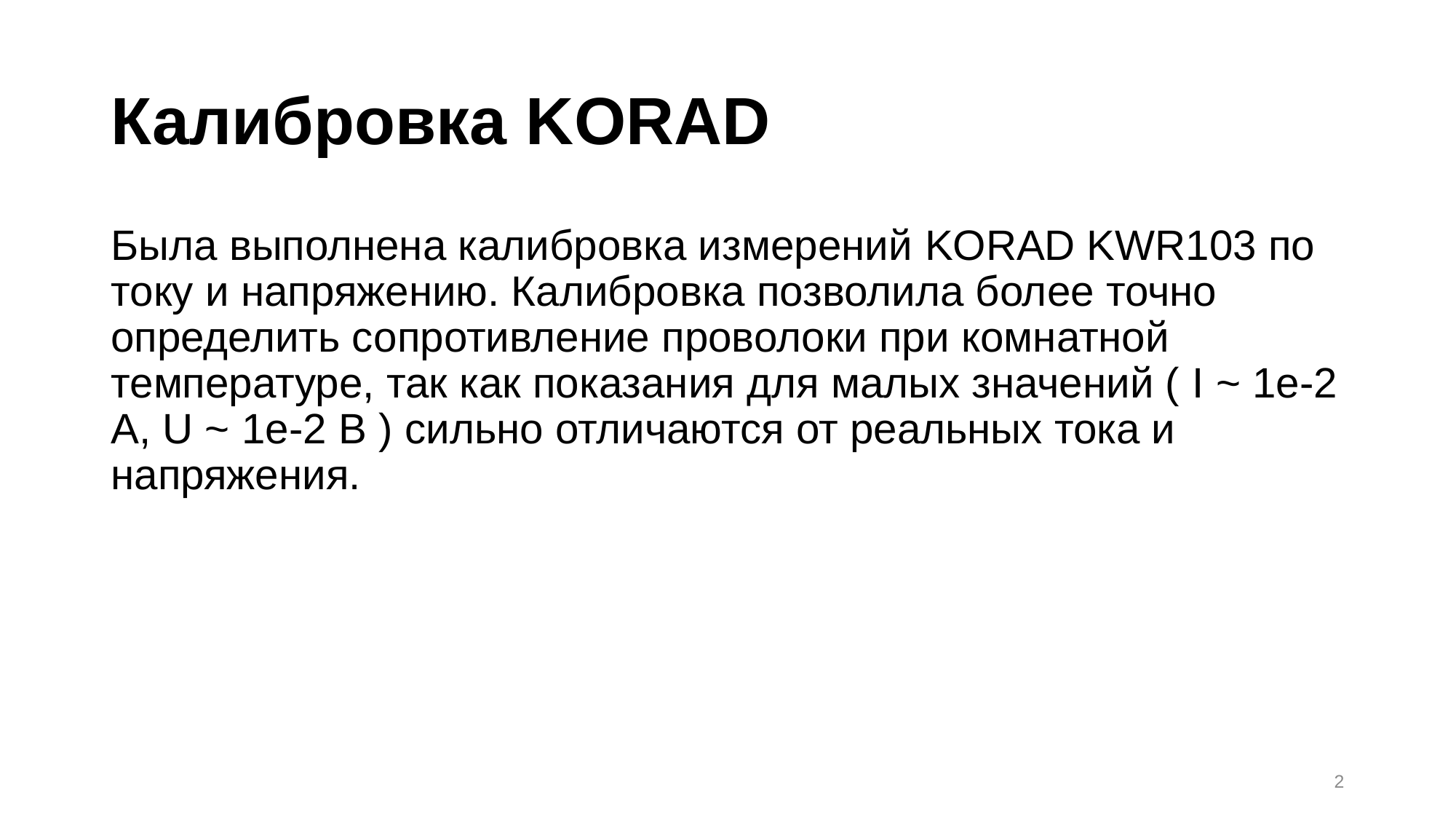

# Калибровка KORAD
Была выполнена калибровка измерений KORAD KWR103 по току и напряжению. Калибровка позволила более точно определить сопротивление проволоки при комнатной температуре, так как показания для малых значений ( I ~ 1e-2 А, U ~ 1e-2 В ) сильно отличаются от реальных тока и напряжения.
2